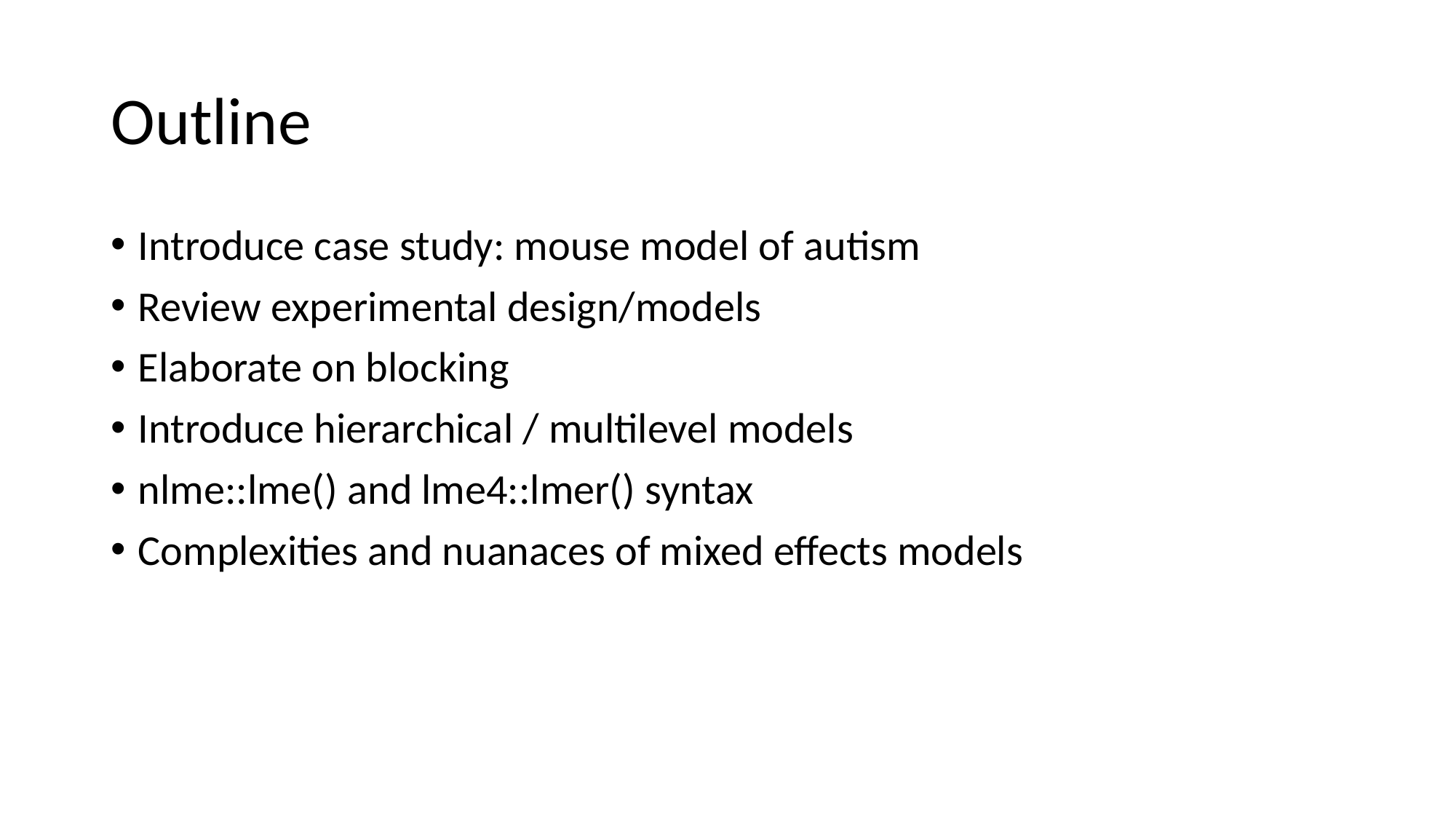

# Outline
Introduce case study: mouse model of autism
Review experimental design/models
Elaborate on blocking
Introduce hierarchical / multilevel models
nlme::lme() and lme4::lmer() syntax
Complexities and nuanaces of mixed effects models